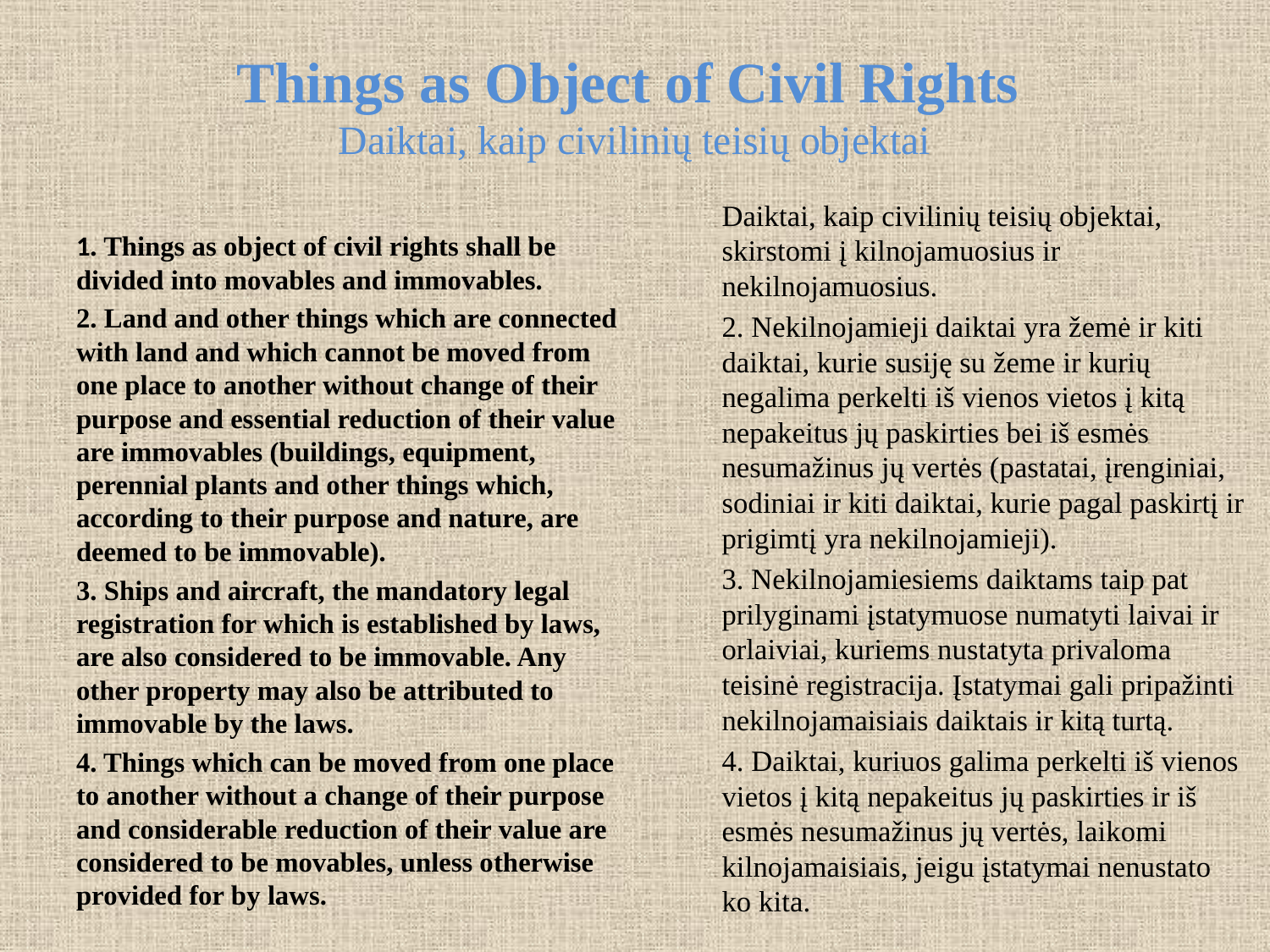

# Things as Object of Civil Rights Daiktai, kaip civilinių teisių objektai
Daiktai, kaip civilinių teisių objektai, skirstomi į kilnojamuosius ir nekilnojamuosius.
2. Nekilnojamieji daiktai yra žemė ir kiti daiktai, kurie susiję su žeme ir kurių negalima perkelti iš vienos vietos į kitą nepakeitus jų paskirties bei iš esmės nesumažinus jų vertės (pastatai, įrenginiai, sodiniai ir kiti daiktai, kurie pagal paskirtį ir prigimtį yra nekilnojamieji).
3. Nekilnojamiesiems daiktams taip pat prilyginami įstatymuose numatyti laivai ir orlaiviai, kuriems nustatyta privaloma teisinė registracija. Įstatymai gali pripažinti nekilnojamaisiais daiktais ir kitą turtą.
4. Daiktai, kuriuos galima perkelti iš vienos vietos į kitą nepakeitus jų paskirties ir iš esmės nesumažinus jų vertės, laikomi kilnojamaisiais, jeigu įstatymai nenustato ko kita.

1. Things as object of civil rights shall be divided into movables and immovables.
2. Land and other things which are connected with land and which cannot be moved from one place to another without change of their purpose and essential reduction of their value are immovables (buildings, equipment, perennial plants and other things which, according to their purpose and nature, are deemed to be immovable).
3. Ships and aircraft, the mandatory legal registration for which is established by laws, are also considered to be immovable. Any other property may also be attributed to immovable by the laws.
4. Things which can be moved from one place to another without a change of their purpose and considerable reduction of their value are considered to be movables, unless otherwise provided for by laws.